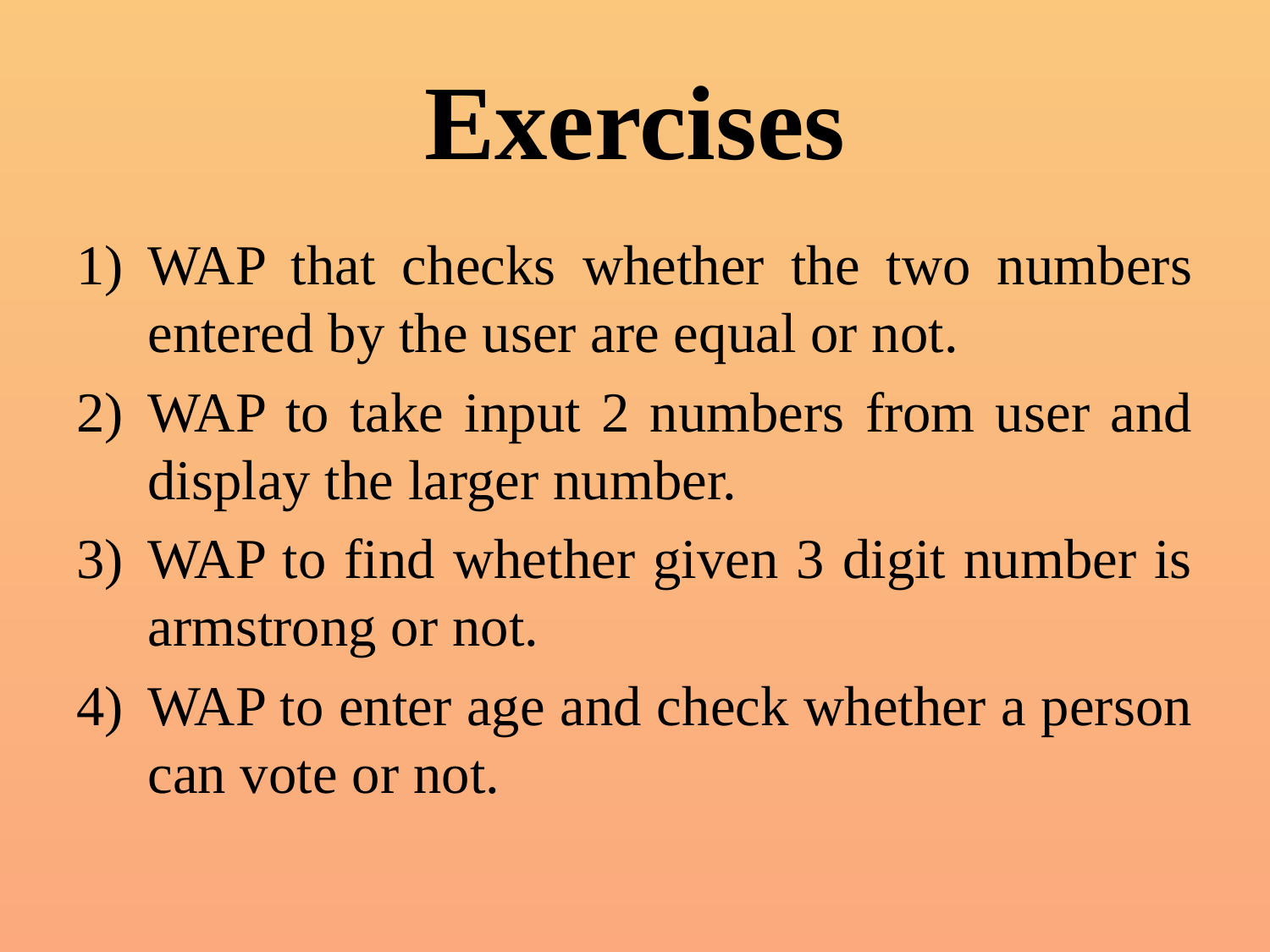

# Exercises
WAP that checks whether the two numbers entered by the user are equal or not.
WAP to take input 2 numbers from user and display the larger number.
WAP to find whether given 3 digit number is armstrong or not.
WAP to enter age and check whether a person can vote or not.